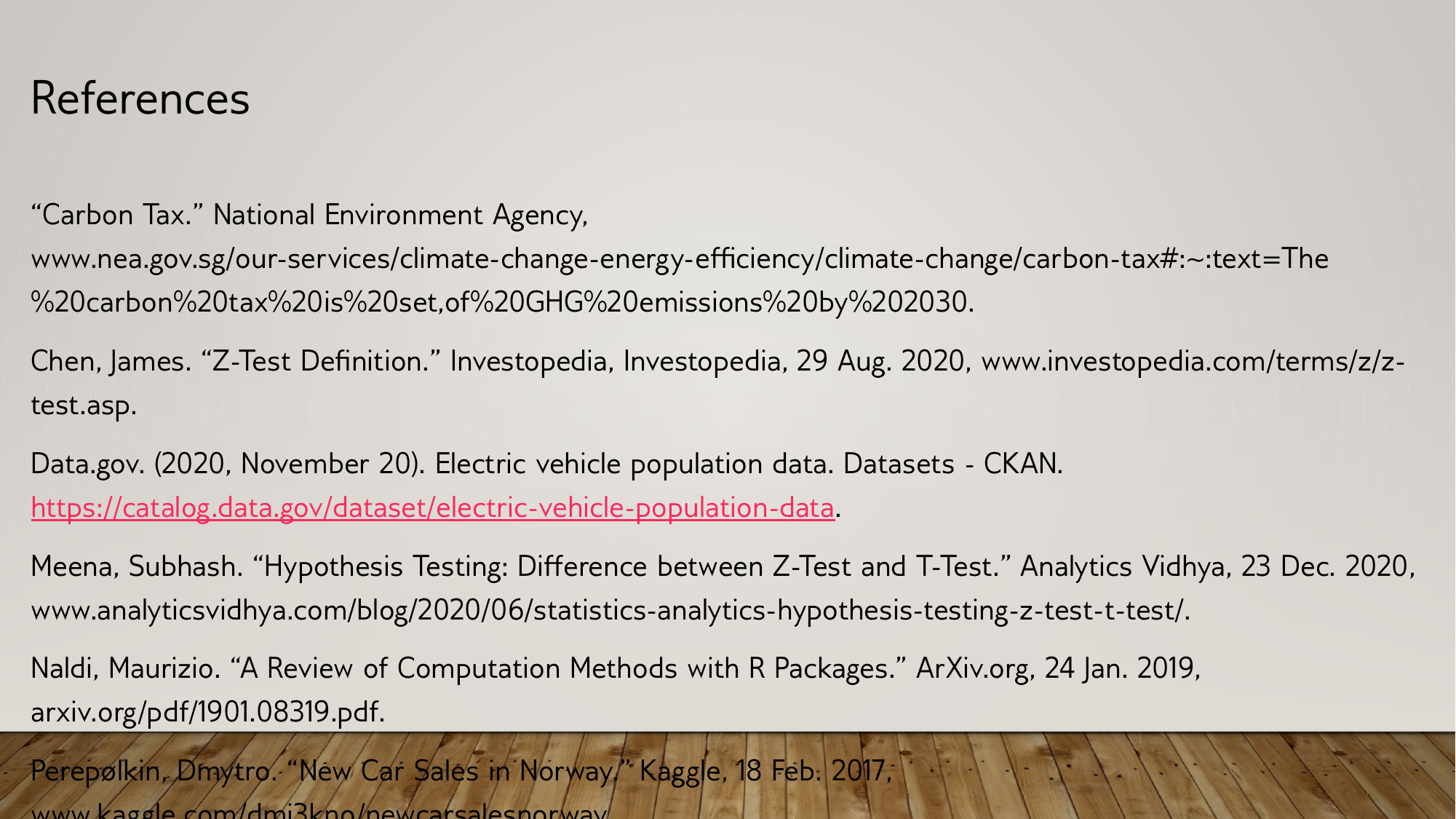

# References
“Carbon Tax.” National Environment Agency, www.nea.gov.sg/our-services/climate-change-energy-efficiency/climate-change/carbon-tax#:~:text=The%20carbon%20tax%20is%20set,of%20GHG%20emissions%20by%202030.
Chen, James. “Z-Test Definition.” Investopedia, Investopedia, 29 Aug. 2020, www.investopedia.com/terms/z/z-test.asp.
Data.gov. (2020, November 20). Electric vehicle population data. Datasets - CKAN. https://catalog.data.gov/dataset/electric-vehicle-population-data.
Meena, Subhash. “Hypothesis Testing: Difference between Z-Test and T-Test.” Analytics Vidhya, 23 Dec. 2020, www.analyticsvidhya.com/blog/2020/06/statistics-analytics-hypothesis-testing-z-test-t-test/.
Naldi, Maurizio. “A Review of Computation Methods with R Packages.” ArXiv.org, 24 Jan. 2019, arxiv.org/pdf/1901.08319.pdf.
Perepølkin, Dmytro. “New Car Sales in Norway.” Kaggle, 18 Feb. 2017, www.kaggle.com/dmi3kno/newcarsalesnorway.
“The Paris Agreement.” Unfccc.int, unfccc.int/process-and-meetings/the-paris-agreement/the-paris-agreement.
RS, AbdulMajedRaja. “Sentiment Analysis in R - Good vs Not Good - Handling Negations.” Medium, Towards Data Science, 16 Apr. 2020, towardsdatascience.com/sentiment-analysis-in-r-good-vs-not-good-handling-negations-2404ec9ff2ae.
Sipra, Vajiha. “Twitter Sentiment Analysis and Visualization Using R.” Medium, Towards Data Science, 21 Jan. 2020, towardsdatascience.com/twitter-sentiment-analysis-and-visualization-using-r-22e1f70f6967.